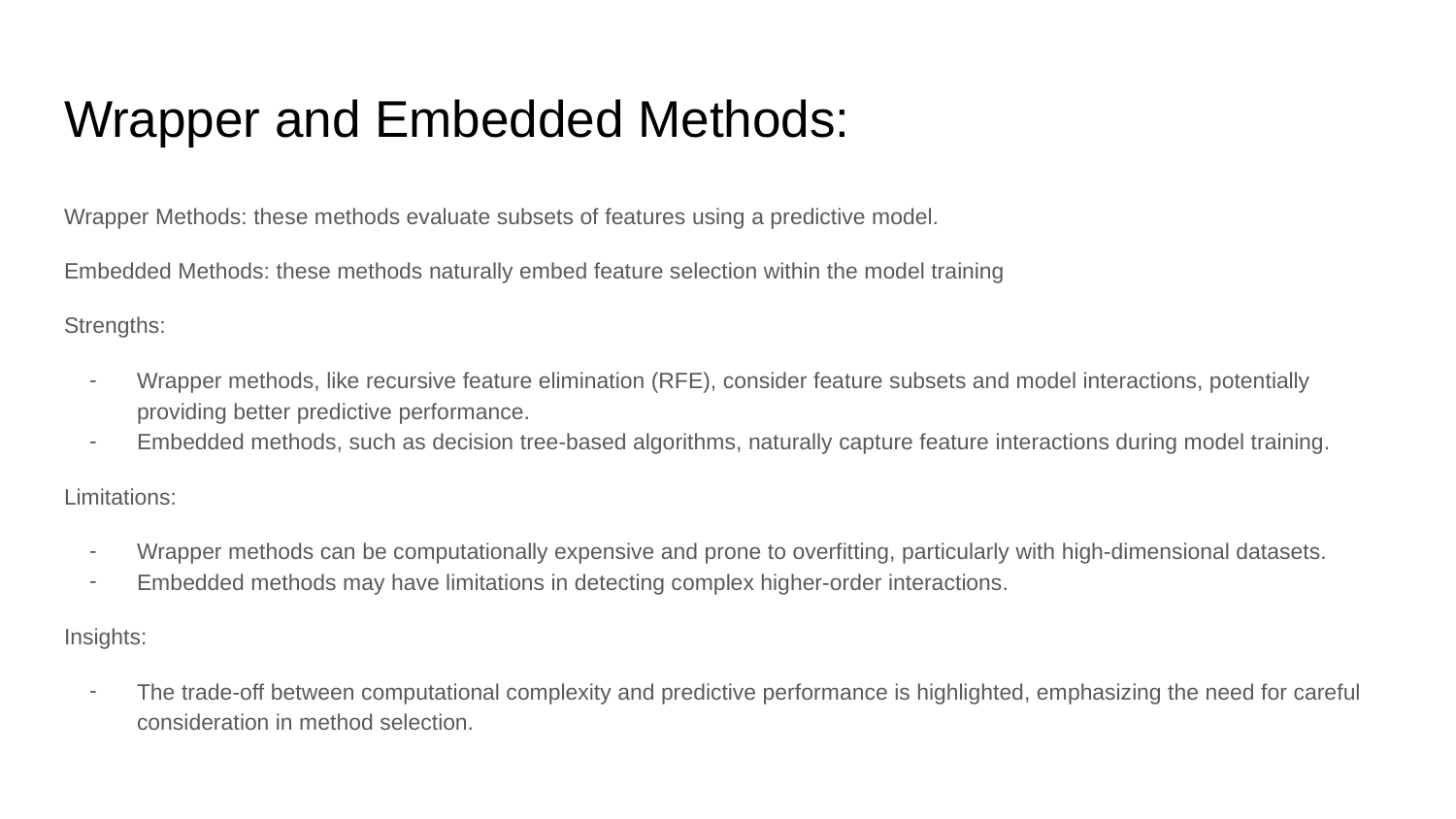

# Wrapper and Embedded Methods:
Wrapper Methods: these methods evaluate subsets of features using a predictive model.
Embedded Methods: these methods naturally embed feature selection within the model training
Strengths:
Wrapper methods, like recursive feature elimination (RFE), consider feature subsets and model interactions, potentially providing better predictive performance.
Embedded methods, such as decision tree-based algorithms, naturally capture feature interactions during model training.
Limitations:
Wrapper methods can be computationally expensive and prone to overfitting, particularly with high-dimensional datasets.
Embedded methods may have limitations in detecting complex higher-order interactions.
Insights:
The trade-off between computational complexity and predictive performance is highlighted, emphasizing the need for careful consideration in method selection.